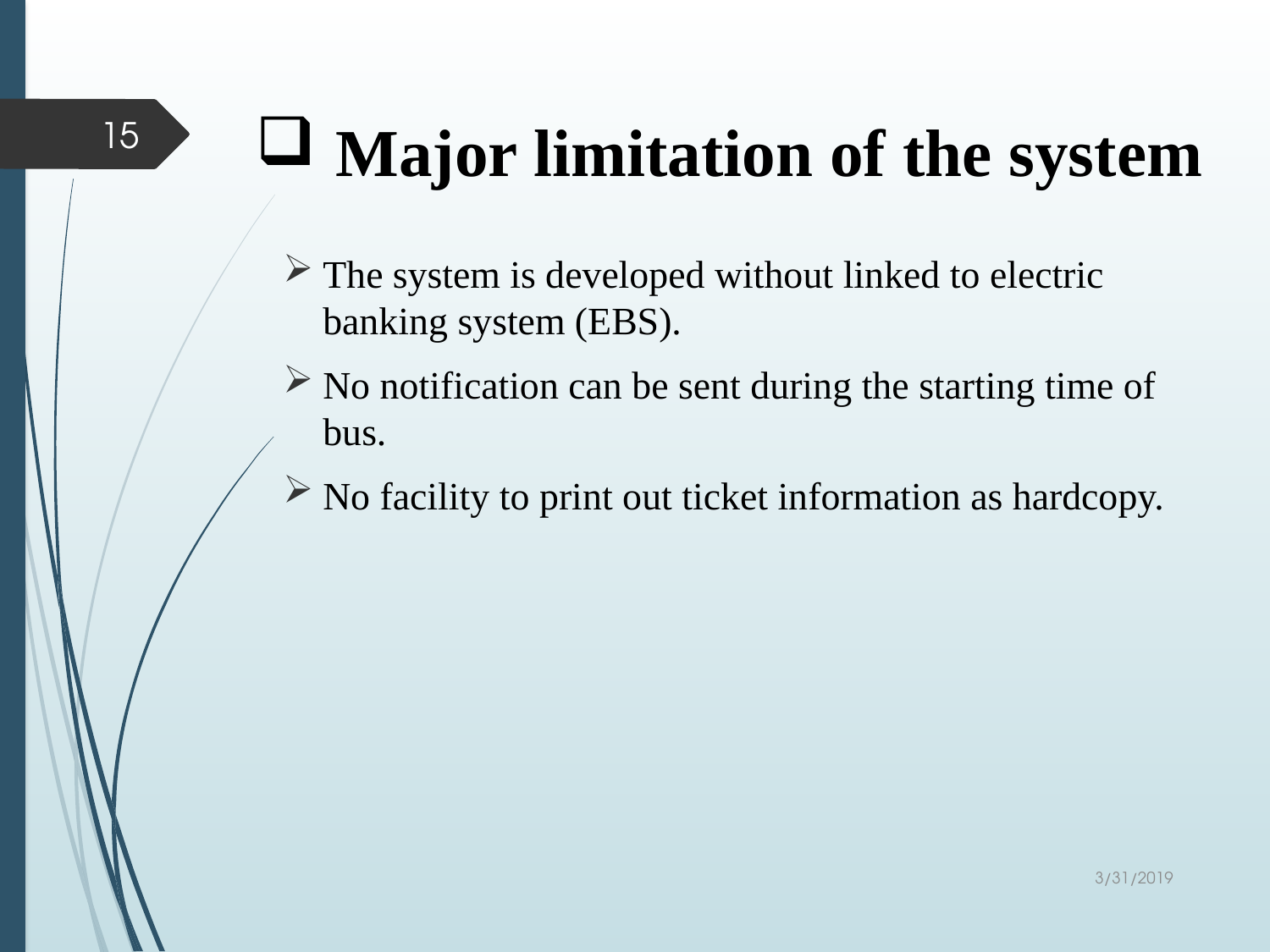

# Major limitation of the system
15
The system is developed without linked to electric banking system (EBS).
No notification can be sent during the starting time of bus.
No facility to print out ticket information as hardcopy.

3/31/2019